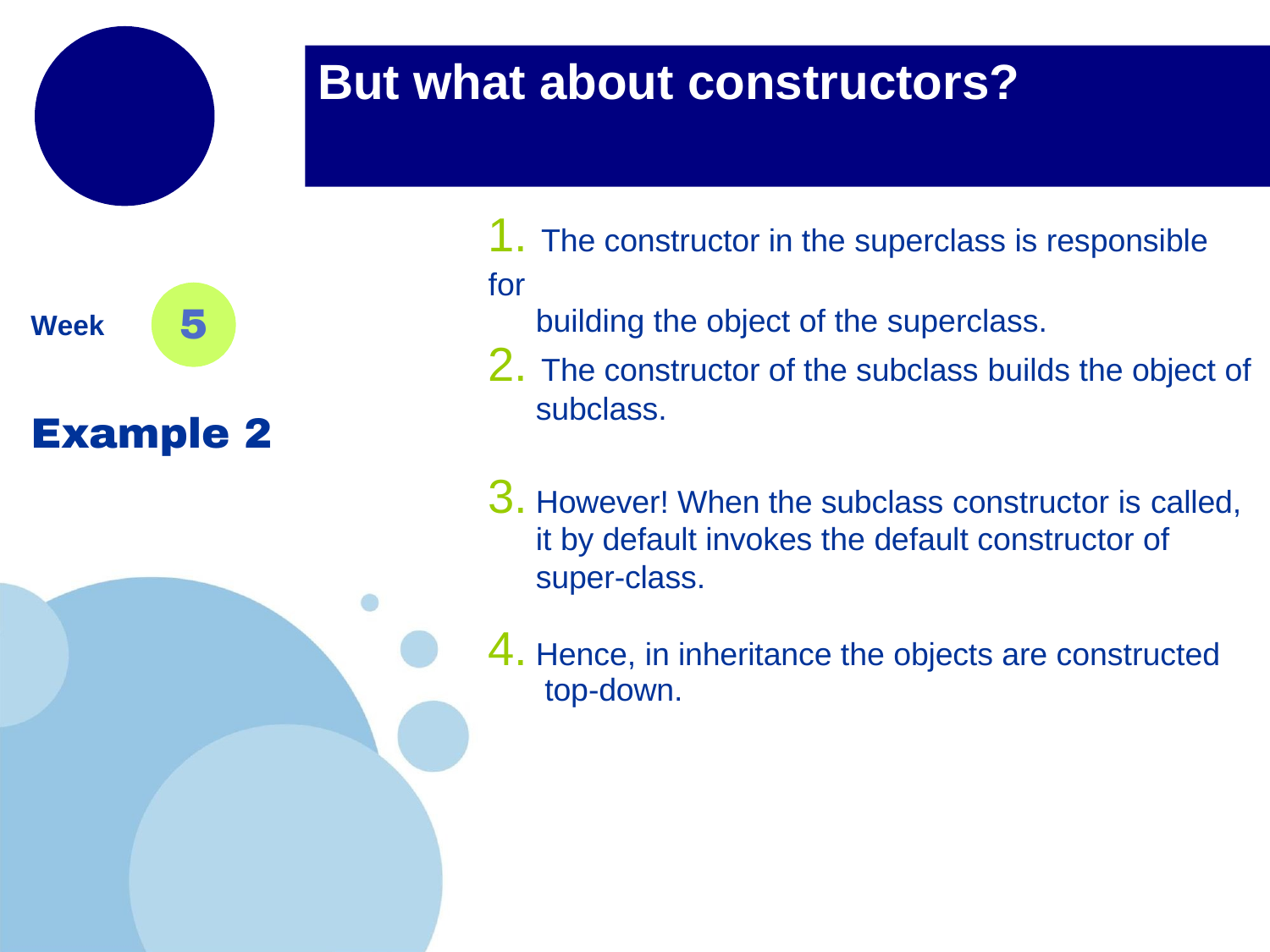

# But what about constructors?
1. The constructor in the superclass is responsible for
building the object of the superclass.

5
Week
2. The constructor of the subclass builds the object of
subclass.
Example 2
However! When the subclass constructor is called,
it by default invokes the default constructor of
super-class.

Hence, in inheritance the objects are constructed  top-down.